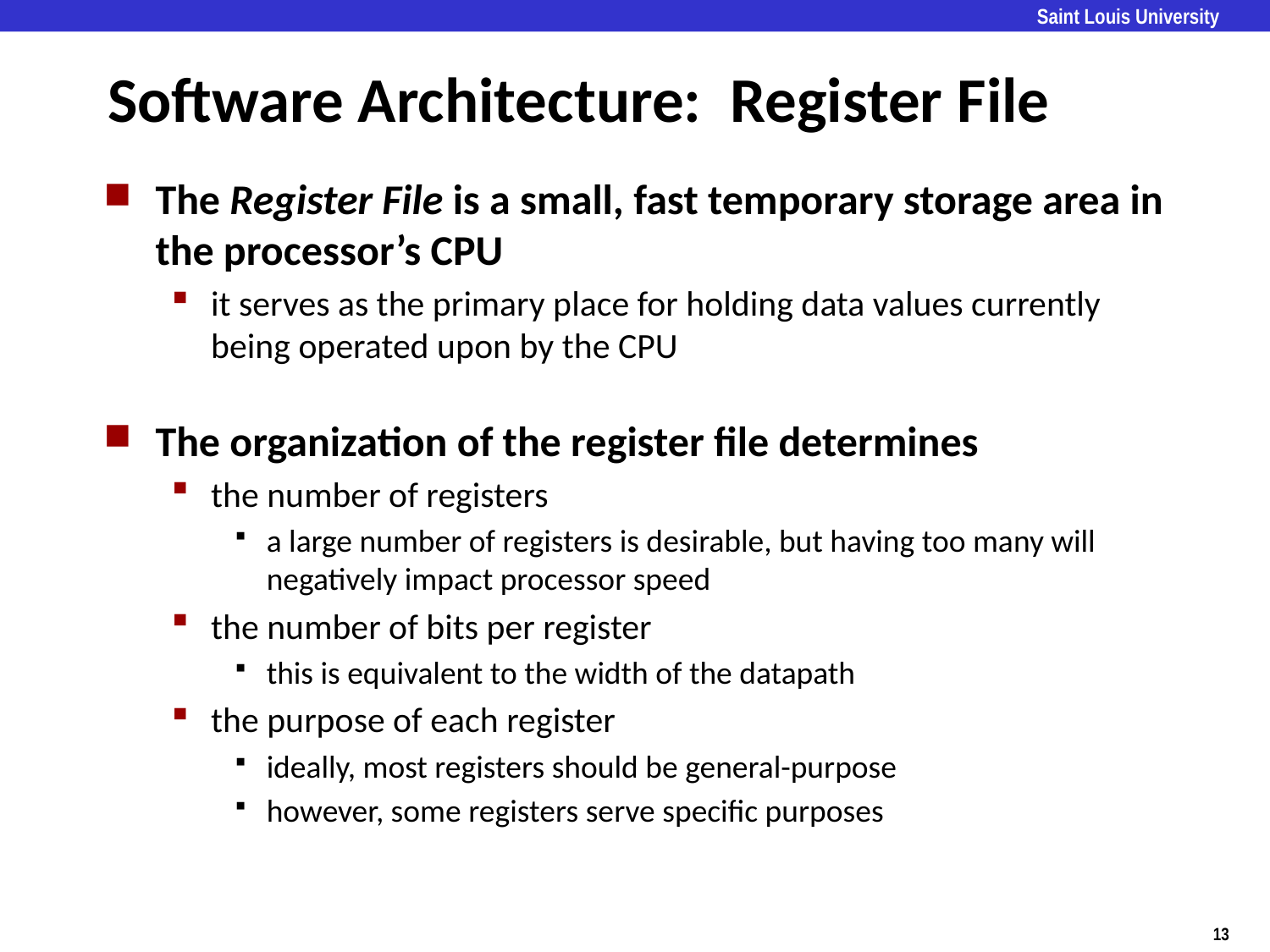

# Software Architecture:  Register File
The Register File is a small, fast temporary storage area in the processor’s CPU
it serves as the primary place for holding data values currently being operated upon by the CPU

The organization of the register file determines
the number of registers
a large number of registers is desirable, but having too many will negatively impact processor speed
the number of bits per register
this is equivalent to the width of the datapath
the purpose of each register
ideally, most registers should be general-purpose
however, some registers serve specific purposes